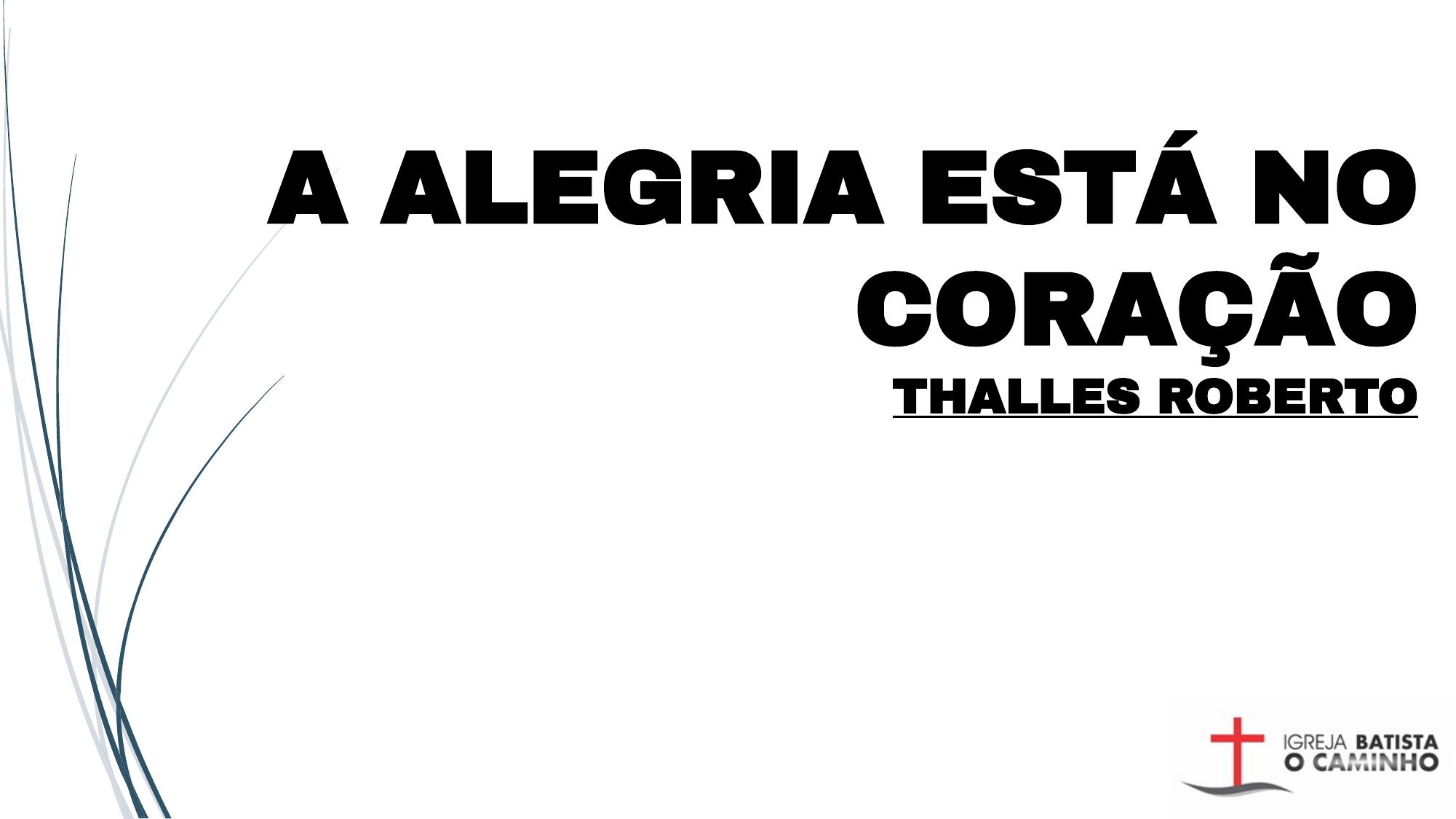

# A ALEGRIA ESTÁ NO CORAÇÃO THALLES ROBERTO